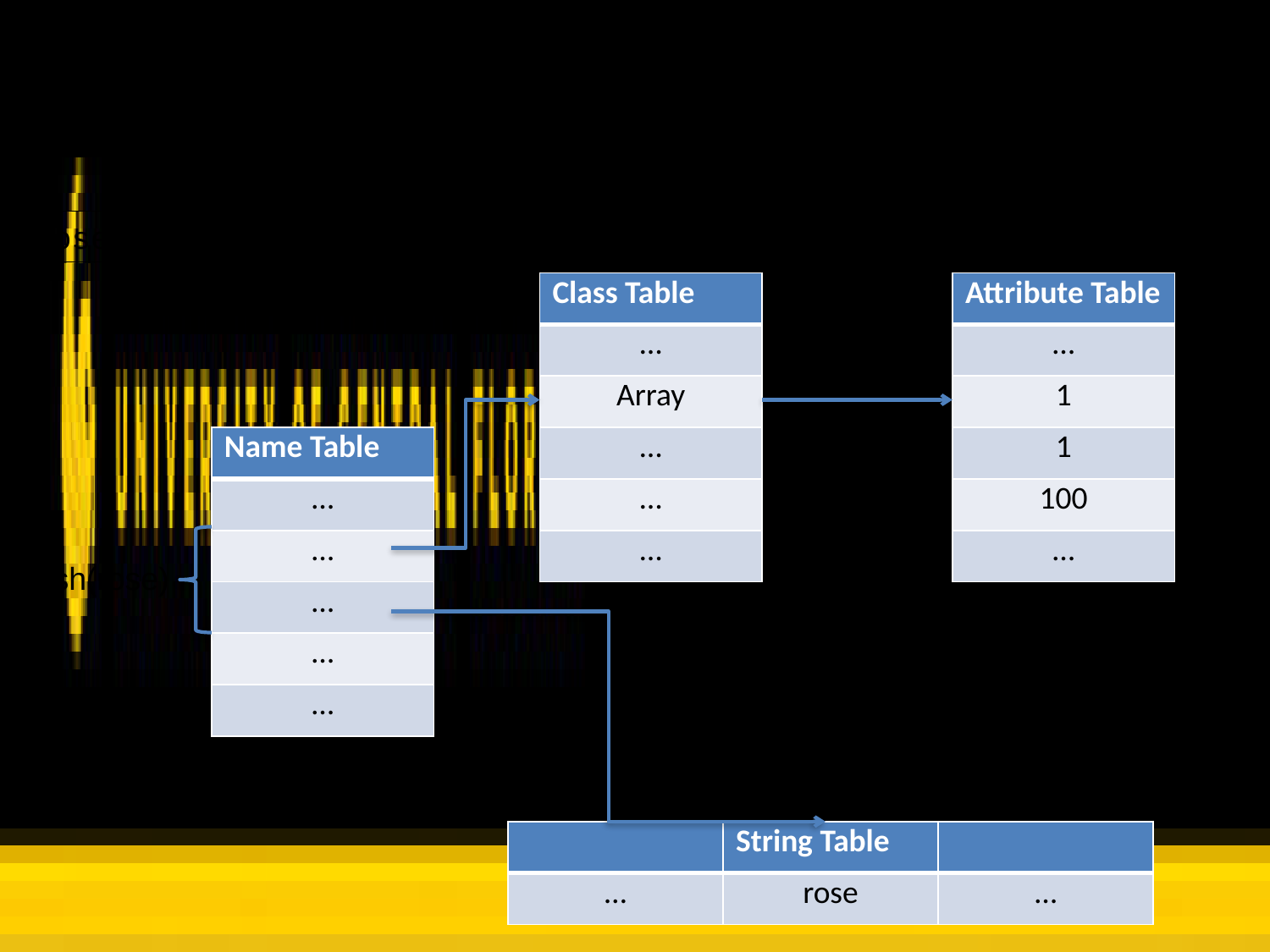

# Example of Internal Structure
rose: Array [1…100] of Integer;
| Class Table |
| --- |
| … |
| Array |
| … |
| … |
| … |
| Attribute Table |
| --- |
| … |
| 1 |
| 1 |
| 100 |
| … |
| Name Table |
| --- |
| … |
| … |
| … |
| … |
| … |

Hash(rose)
|  | String Table |  |
| --- | --- | --- |
| … | rose | … |